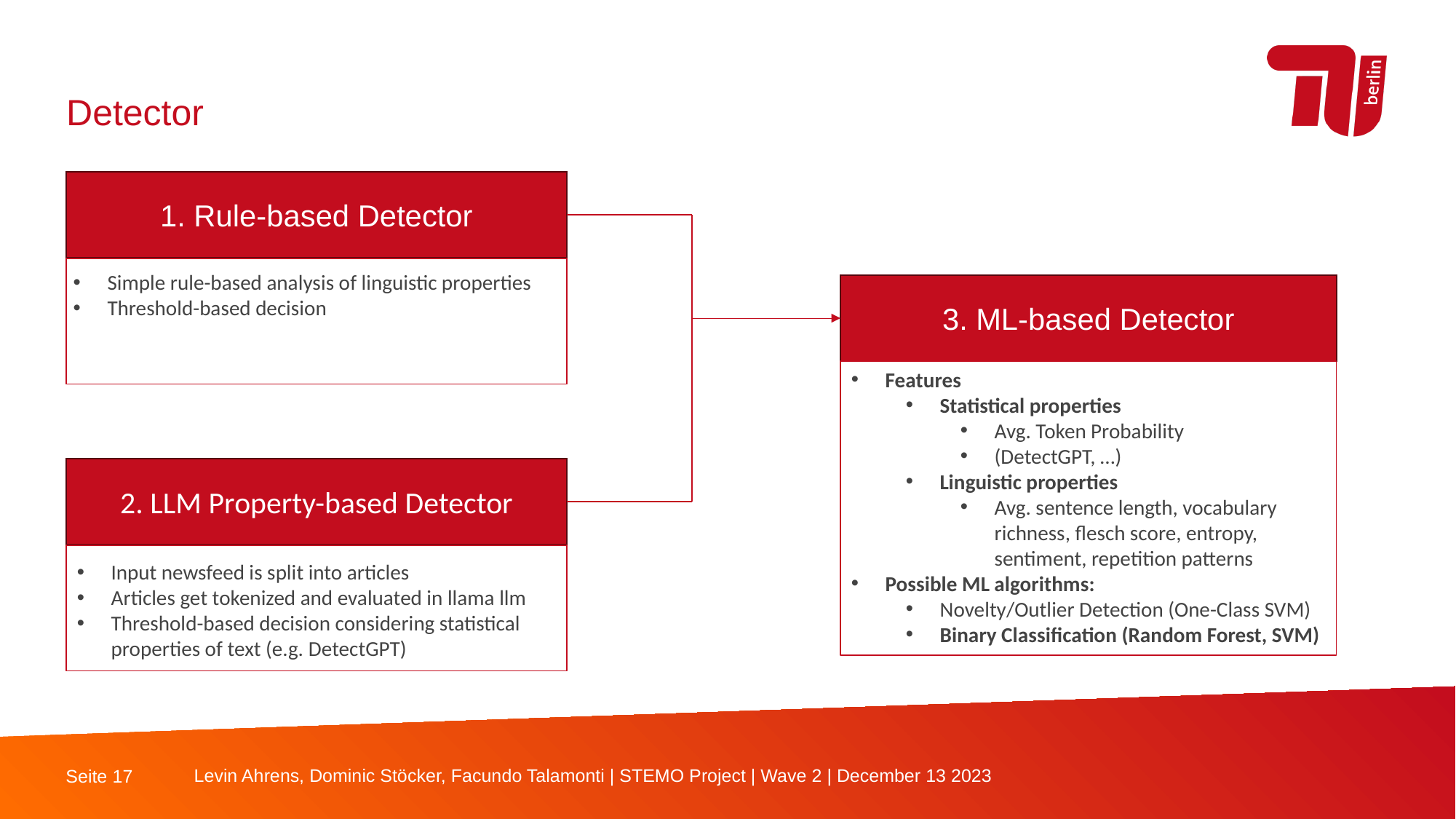

Detector
1. Rule-based Detector

Simple rule-based analysis of linguistic properties
Threshold-based decision
3. ML-based Detector
Features
Statistical properties
Avg. Token Probability
(DetectGPT, …)
Linguistic properties
Avg. sentence length, vocabulary richness, flesch score, entropy, sentiment, repetition patterns
Possible ML algorithms:
Novelty/Outlier Detection (One-Class SVM)
Binary Classification (Random Forest, SVM)

2. LLM Property-based Detector

Input newsfeed is split into articles
Articles get tokenized and evaluated in llama llm
Threshold-based decision considering statistical properties of text (e.g. DetectGPT)